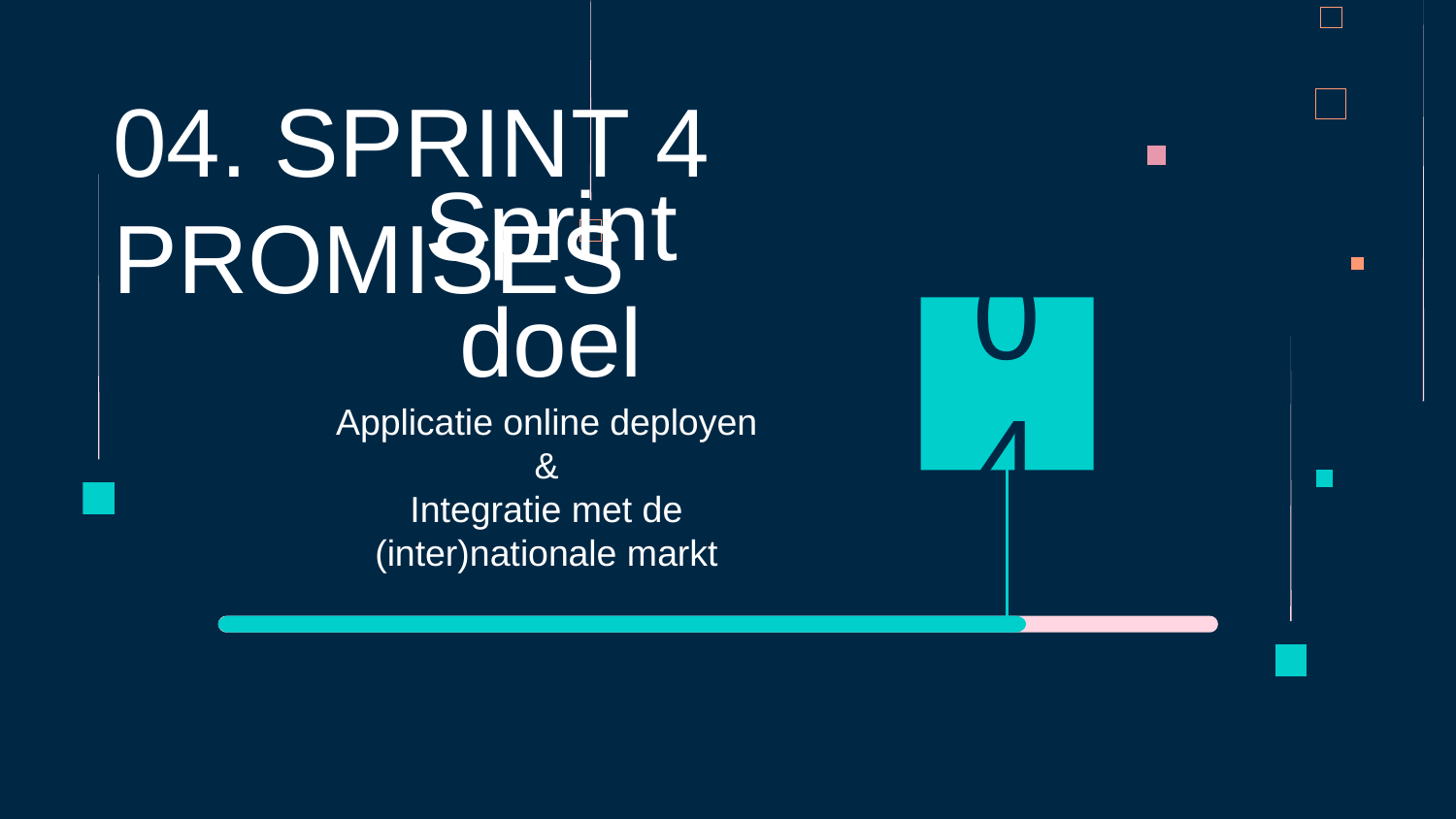

04. SPRINT 4 PROMISES
# Sprint doel

04
Applicatie online deployen
&
Integratie met de (inter)nationale markt